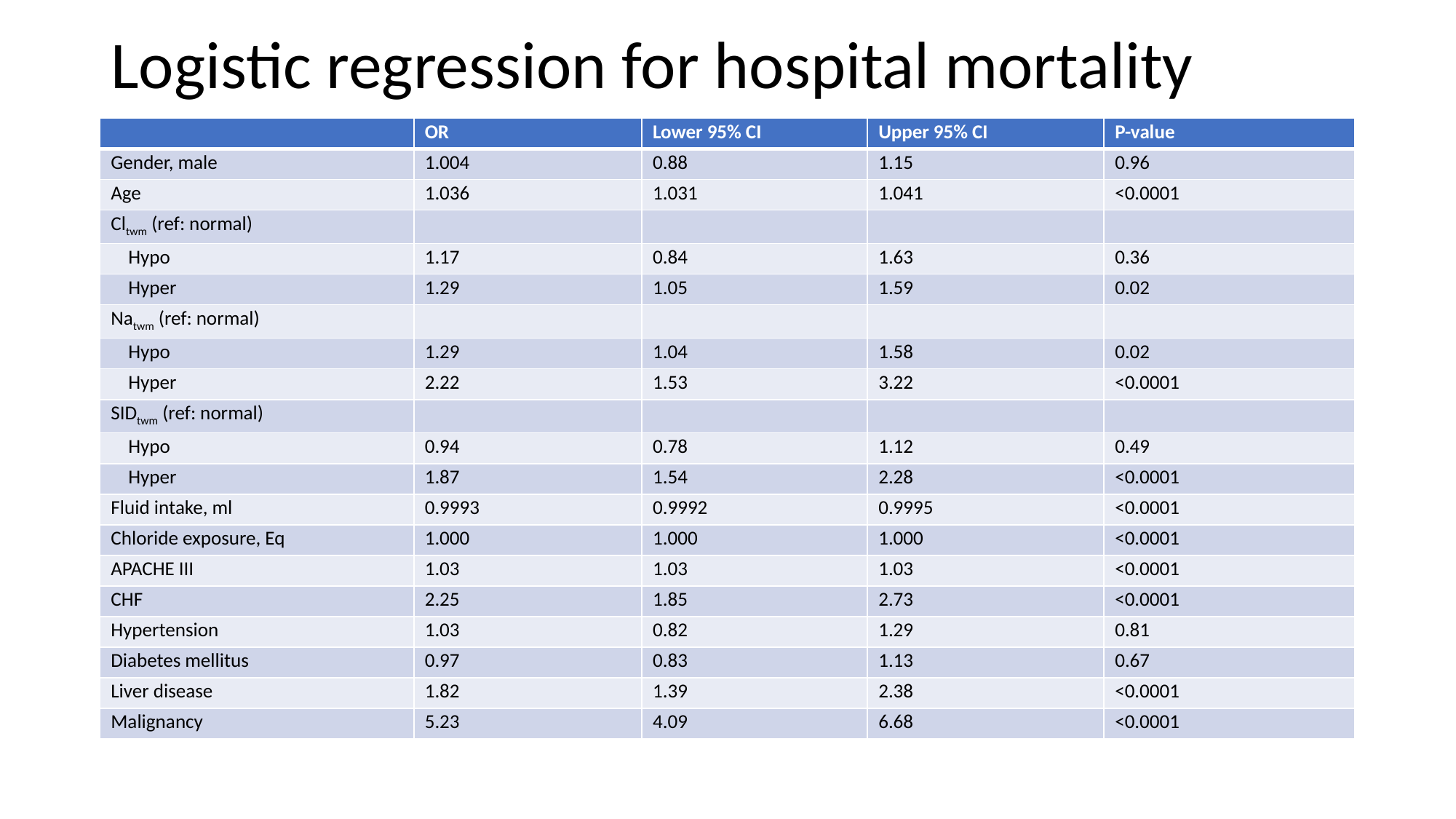

# Logistic regression for hospital mortality
|  | OR | Lower 95% CI | Upper 95% CI | P-value |
| --- | --- | --- | --- | --- |
| Gender, male | 1.004 | 0.88 | 1.15 | 0.96 |
| Age | 1.036 | 1.031 | 1.041 | <0.0001 |
| Cltwm (ref: normal) |  |  |  |  |
| Hypo | 1.17 | 0.84 | 1.63 | 0.36 |
| Hyper | 1.29 | 1.05 | 1.59 | 0.02 |
| Natwm (ref: normal) |  |  |  |  |
| Hypo | 1.29 | 1.04 | 1.58 | 0.02 |
| Hyper | 2.22 | 1.53 | 3.22 | <0.0001 |
| SIDtwm (ref: normal) |  |  |  |  |
| Hypo | 0.94 | 0.78 | 1.12 | 0.49 |
| Hyper | 1.87 | 1.54 | 2.28 | <0.0001 |
| Fluid intake, ml | 0.9993 | 0.9992 | 0.9995 | <0.0001 |
| Chloride exposure, Eq | 1.000 | 1.000 | 1.000 | <0.0001 |
| APACHE III | 1.03 | 1.03 | 1.03 | <0.0001 |
| CHF | 2.25 | 1.85 | 2.73 | <0.0001 |
| Hypertension | 1.03 | 0.82 | 1.29 | 0.81 |
| Diabetes mellitus | 0.97 | 0.83 | 1.13 | 0.67 |
| Liver disease | 1.82 | 1.39 | 2.38 | <0.0001 |
| Malignancy | 5.23 | 4.09 | 6.68 | <0.0001 |